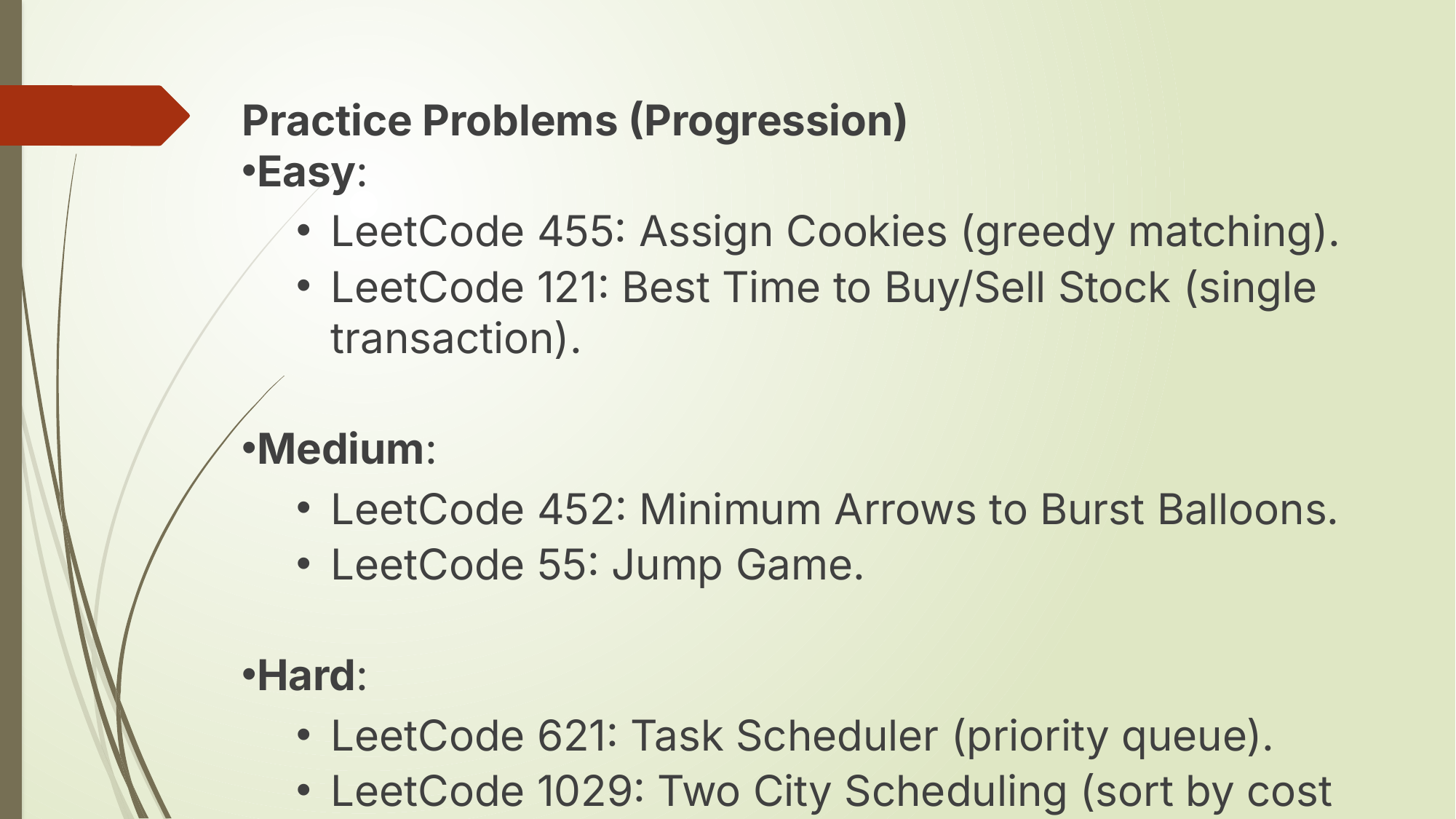

Practice Problems (Progression)
Easy:
LeetCode 455: Assign Cookies (greedy matching).
LeetCode 121: Best Time to Buy/Sell Stock (single transaction).

Medium:
LeetCode 452: Minimum Arrows to Burst Balloons.
LeetCode 55: Jump Game.

Hard:
LeetCode 621: Task Scheduler (priority queue).
LeetCode 1029: Two City Scheduling (sort by cost difference).